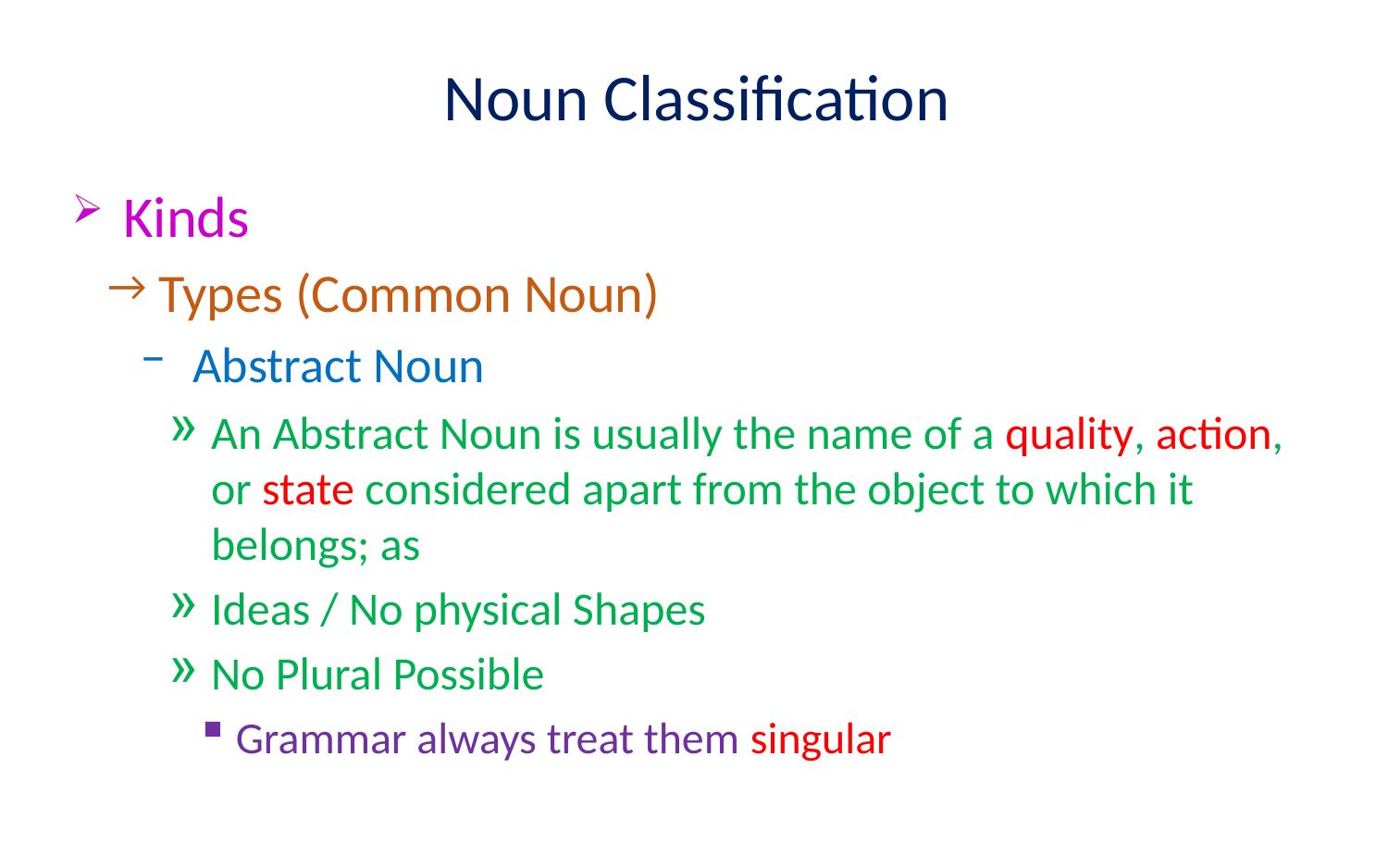

# Noun Classification
Kinds
Types (Common Noun)
Abstract Noun
An Abstract Noun is usually the name of a quality, action, or state considered apart from the object to which it belongs; as
Ideas / No physical Shapes
No Plural Possible
Grammar always treat them singular